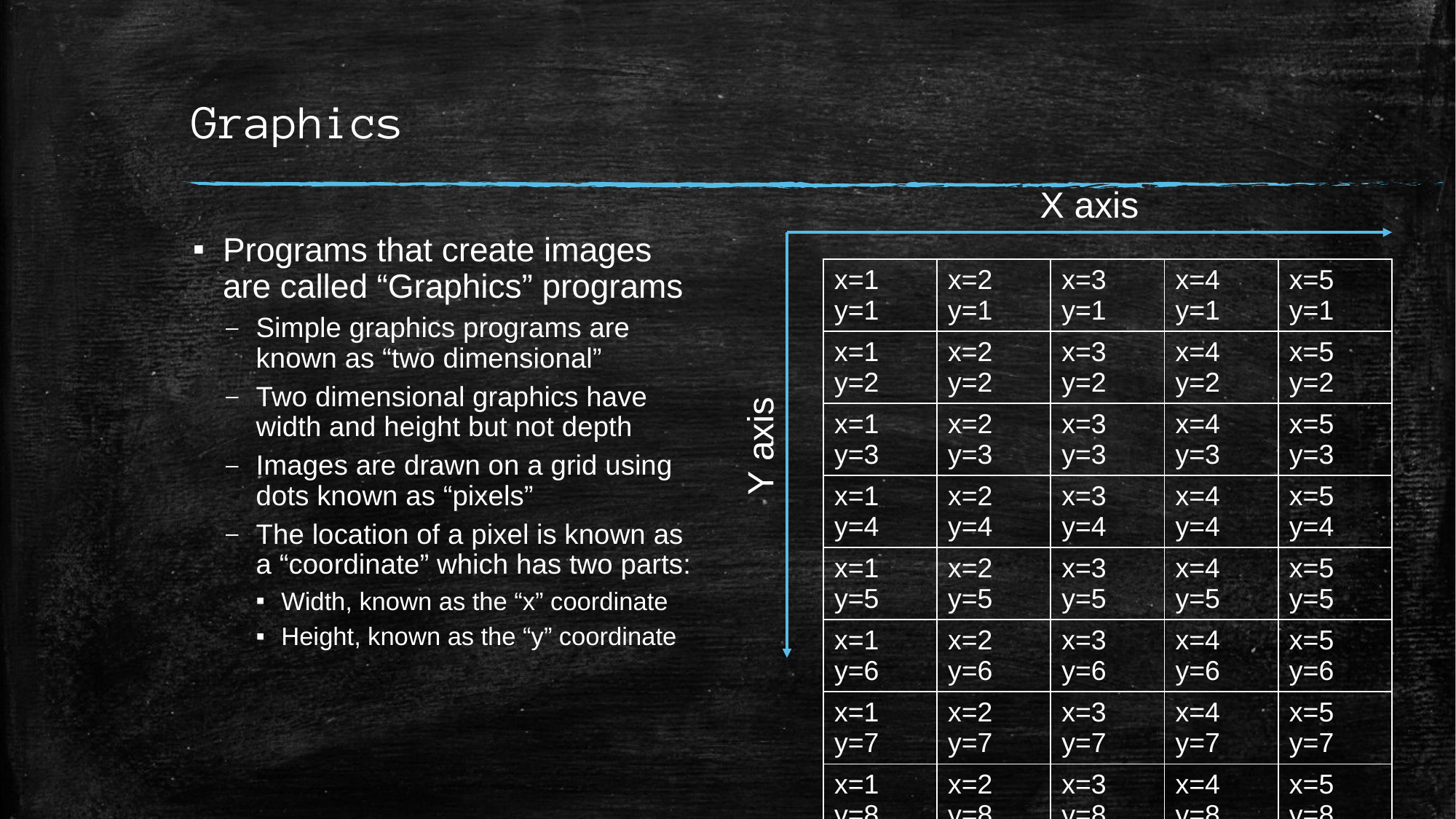

# Graphics
X axis
Programs that create images are called “Graphics” programs
Simple graphics programs are known as “two dimensional”
Two dimensional graphics have width and height but not depth
Images are drawn on a grid using dots known as “pixels”
The location of a pixel is known as a “coordinate” which has two parts:
Width, known as the “x” coordinate
Height, known as the “y” coordinate

Y axis
| x=1 y=1 | x=2 y=1 | x=3 y=1 | x=4 y=1 | x=5 y=1 |
| --- | --- | --- | --- | --- |
| x=1 y=2 | x=2 y=2 | x=3 y=2 | x=4 y=2 | x=5 y=2 |
| x=1 y=3 | x=2 y=3 | x=3 y=3 | x=4 y=3 | x=5 y=3 |
| x=1 y=4 | x=2 y=4 | x=3 y=4 | x=4 y=4 | x=5 y=4 |
| x=1 y=5 | x=2 y=5 | x=3 y=5 | x=4 y=5 | x=5 y=5 |
| x=1 y=6 | x=2 y=6 | x=3 y=6 | x=4 y=6 | x=5 y=6 |
| x=1 y=7 | x=2 y=7 | x=3 y=7 | x=4 y=7 | x=5 y=7 |
| x=1 y=8 | x=2 y=8 | x=3 y=8 | x=4 y=8 | x=5 y=8 |
| x=1 y=9 | x=2 y=9 | x=3 y=9 | x=4 y=9 | x=5 y=9 |